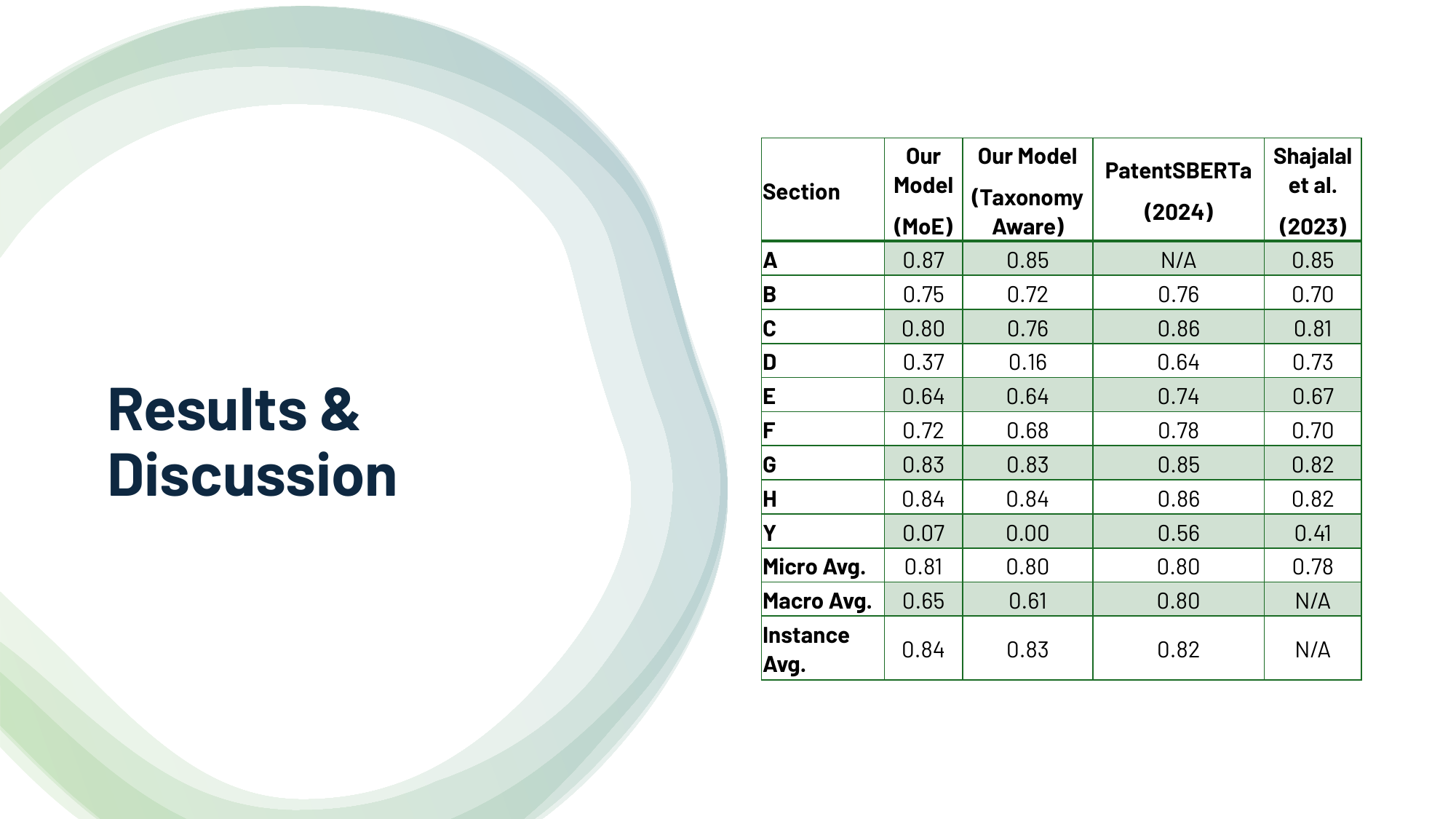

| Section | Our Model (MoE) | Our Model (Taxonomy Aware) | PatentSBERTa (2024) | Shajalal et al. (2023) |
| --- | --- | --- | --- | --- |
| A | 0.87 | 0.85 | N/A | 0.85 |
| B | 0.75 | 0.72 | 0.76 | 0.70 |
| C | 0.80 | 0.76 | 0.86 | 0.81 |
| D | 0.37 | 0.16 | 0.64 | 0.73 |
| E | 0.64 | 0.64 | 0.74 | 0.67 |
| F | 0.72 | 0.68 | 0.78 | 0.70 |
| G | 0.83 | 0.83 | 0.85 | 0.82 |
| H | 0.84 | 0.84 | 0.86 | 0.82 |
| Y | 0.07 | 0.00 | 0.56 | 0.41 |
| Micro Avg. | 0.81 | 0.80 | 0.80 | 0.78 |
| Macro Avg. | 0.65 | 0.61 | 0.80 | N/A |
| Instance Avg. | 0.84 | 0.83 | 0.82 | N/A |
# Results & Discussion